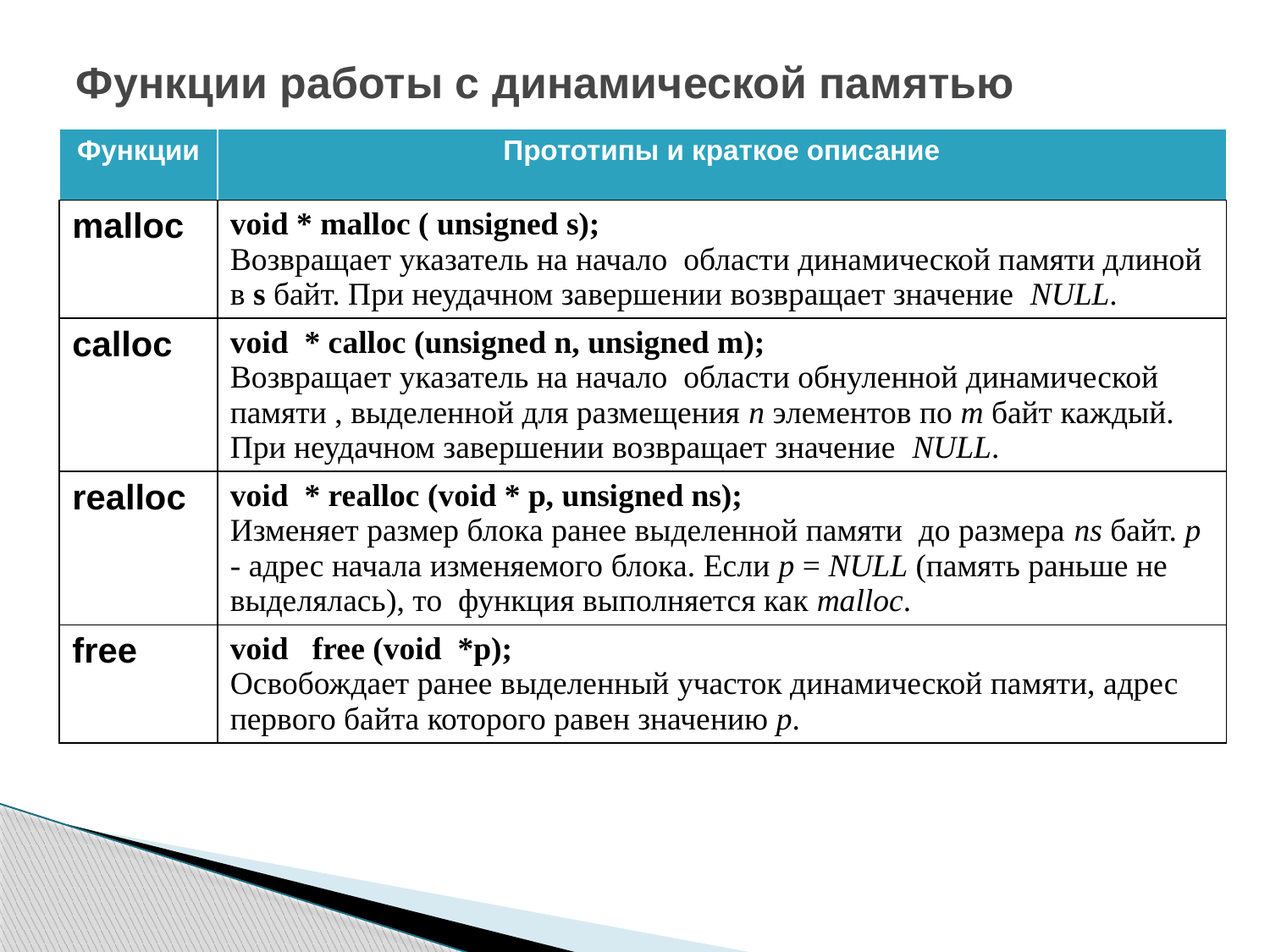

# Функции работы с динамической памятью
| Функции | Прототипы и краткое описание |
| --- | --- |
| malloc | void \* malloc ( unsigned s); Возвращает указатель на начало области динамической памяти длиной в s байт. При неудачном завершении возвращает значение NULL. |
| calloc | void \* calloc (unsigned n, unsigned m); Возвращает указатель на начало области обнуленной динамической памяти , выделенной для размещения n элементов по m байт каждый. При неудачном завершении возвращает значение NULL. |
| realloc | void \* realloc (void \* p, unsigned ns); Изменяет размер блока ранее выделенной памяти до размера ns байт. p - адрес начала изменяемого блока. Если p = NULL (память раньше не выделялась), то функция выполняется как malloc. |
| free | void free (void \*p); Освобождает ранее выделенный участок динамической памяти, адрес первого байта которого равен значению p. |